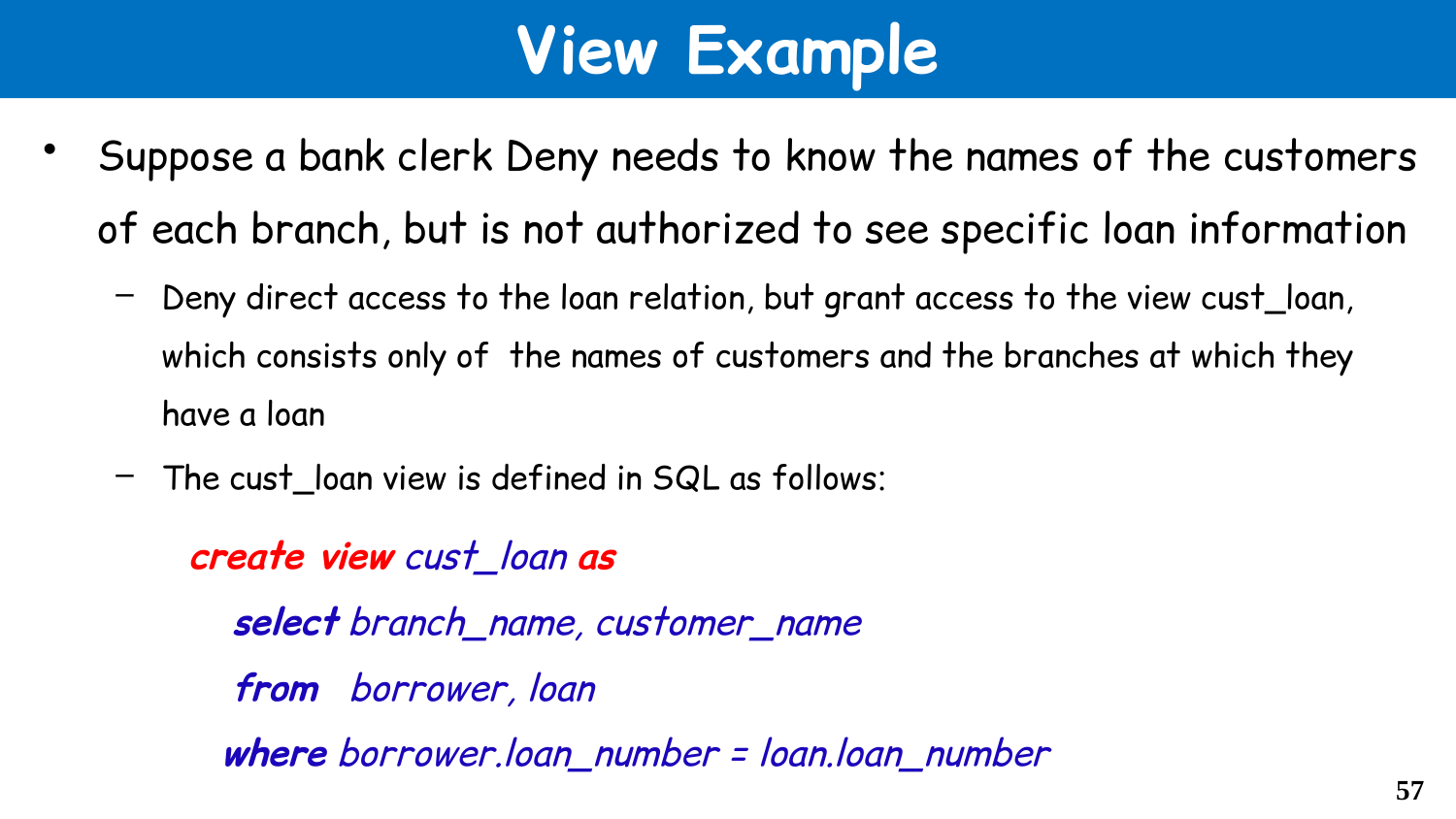

# View Example
Suppose a bank clerk Deny needs to know the names of the customers of each branch, but is not authorized to see specific loan information
Deny direct access to the loan relation, but grant access to the view cust_loan, which consists only of  the names of customers and the branches at which they have a loan
The cust_loan view is defined in SQL as follows:
	create view cust_loan as
	    select branch_name, customer_name
	    from   borrower, loan
	   where borrower.loan_number = loan.loan_number